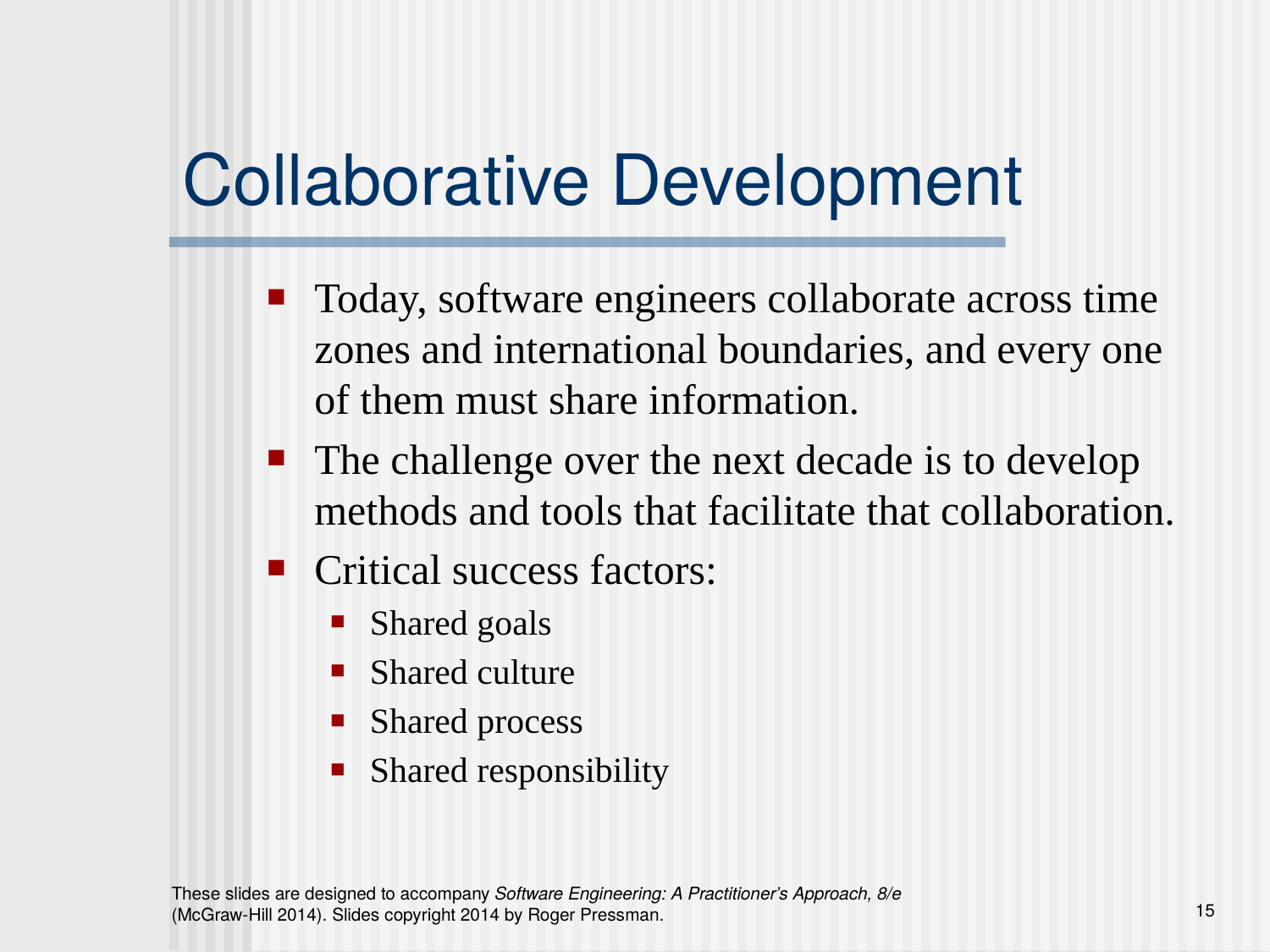

# Collaborative Development
Today, software engineers collaborate across time zones and international boundaries, and every one of them must share information.
The challenge over the next decade is to develop methods and tools that facilitate that collaboration.
Critical success factors:
Shared goals
Shared culture
Shared process
Shared responsibility
These slides are designed to accompany Software Engineering: A Practitioner’s Approach, 8/e (McGraw-Hill 2014). Slides copyright 2014 by Roger Pressman.
15